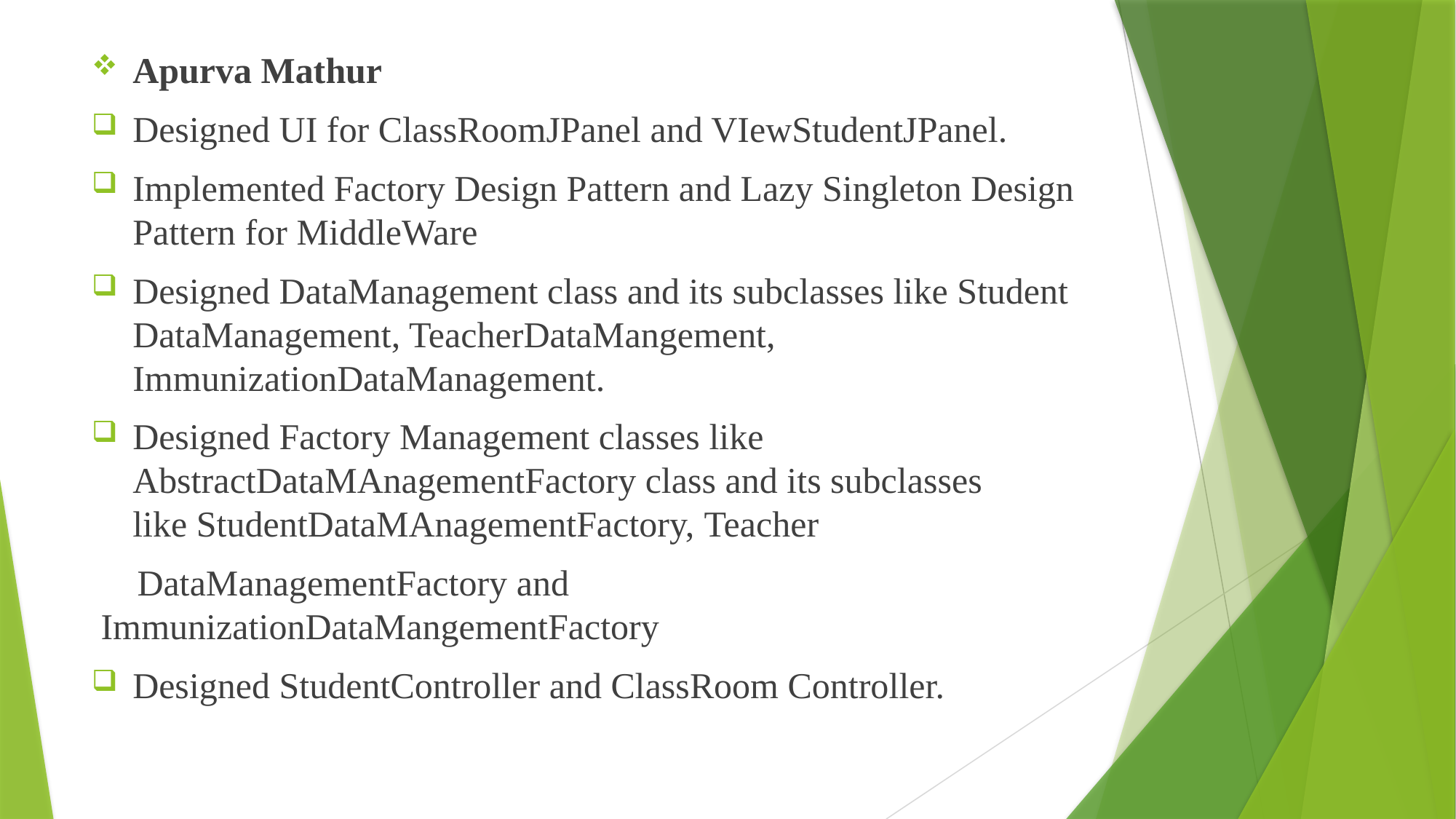

Apurva Mathur
Designed UI for ClassRoomJPanel and VIewStudentJPanel.
Implemented Factory Design Pattern and Lazy Singleton Design Pattern for MiddleWare
Designed DataManagement class and its subclasses like Student DataManagement, TeacherDataMangement, ImmunizationDataManagement.
Designed Factory Management classes like AbstractDataMAnagementFactory class and its subclasses like StudentDataMAnagementFactory, Teacher
     DataManagementFactory and   ImmunizationDataMangementFactory
Designed StudentController and ClassRoom Controller.